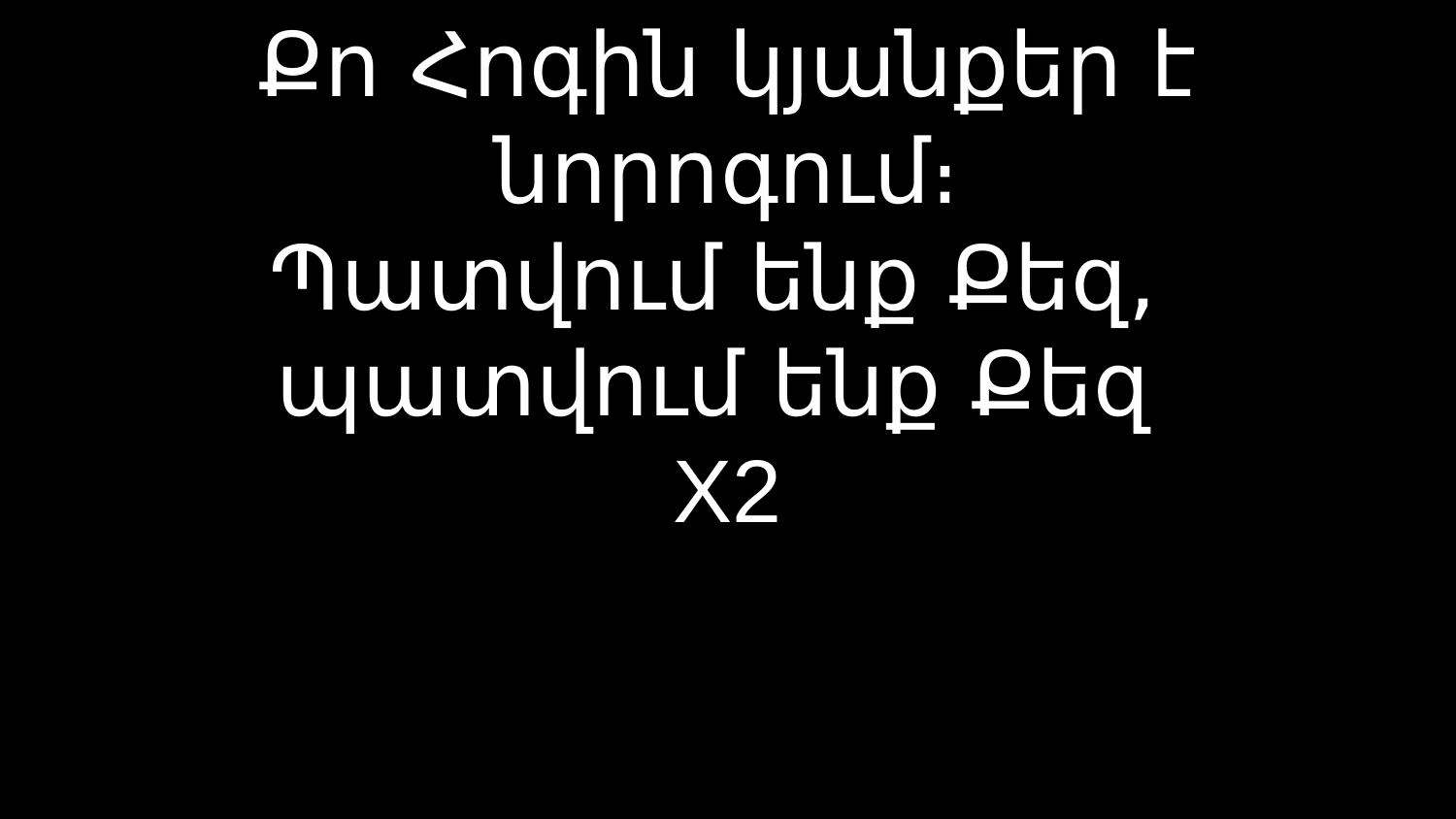

# Քո Հոգին կյանքեր է նորոգում։ Պատվում ենք Քեզ, պատվում ենք Քեզ X2